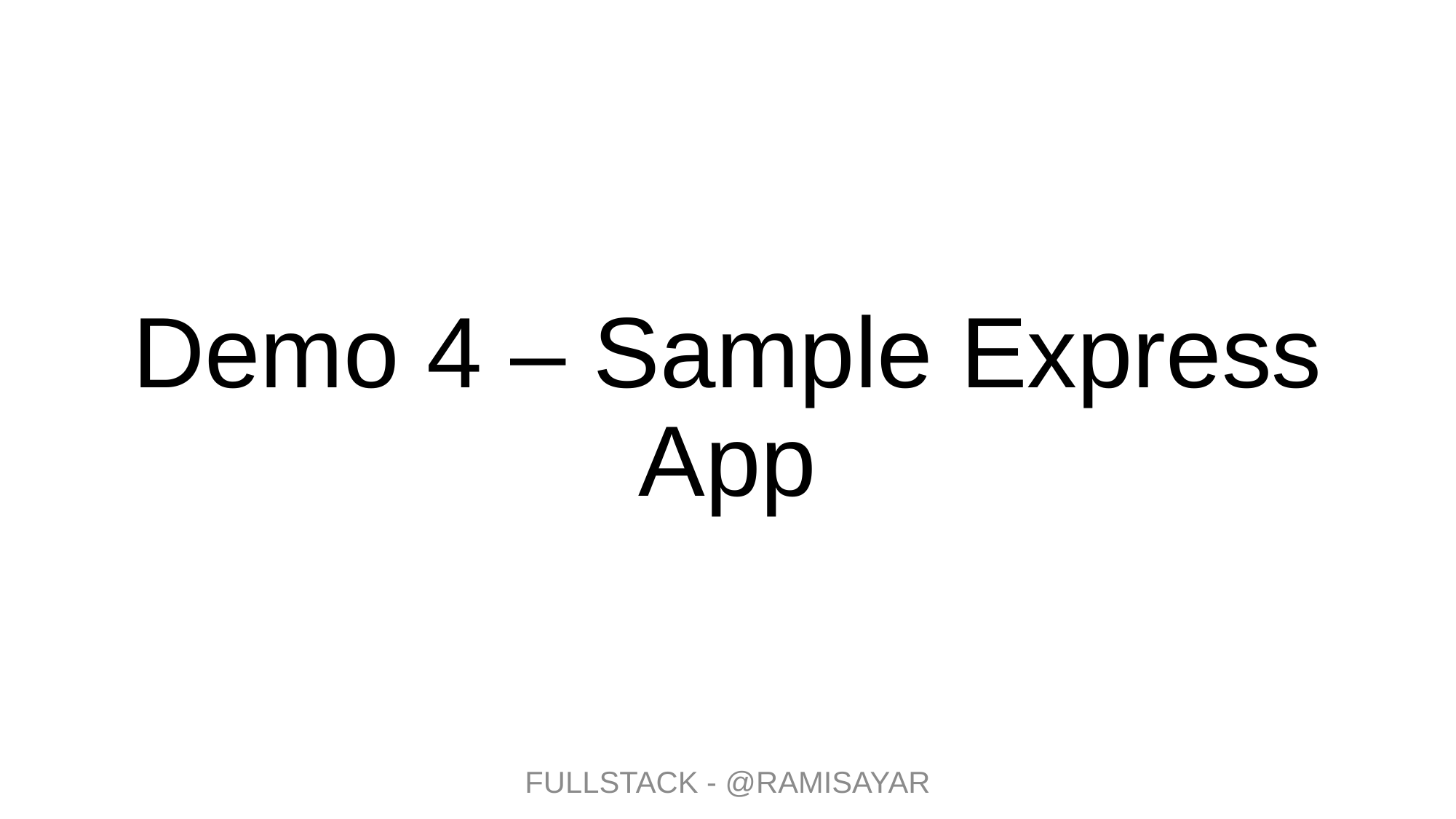

# Demo 4 – Sample Express App
FULLSTACK - @RAMISAYAR